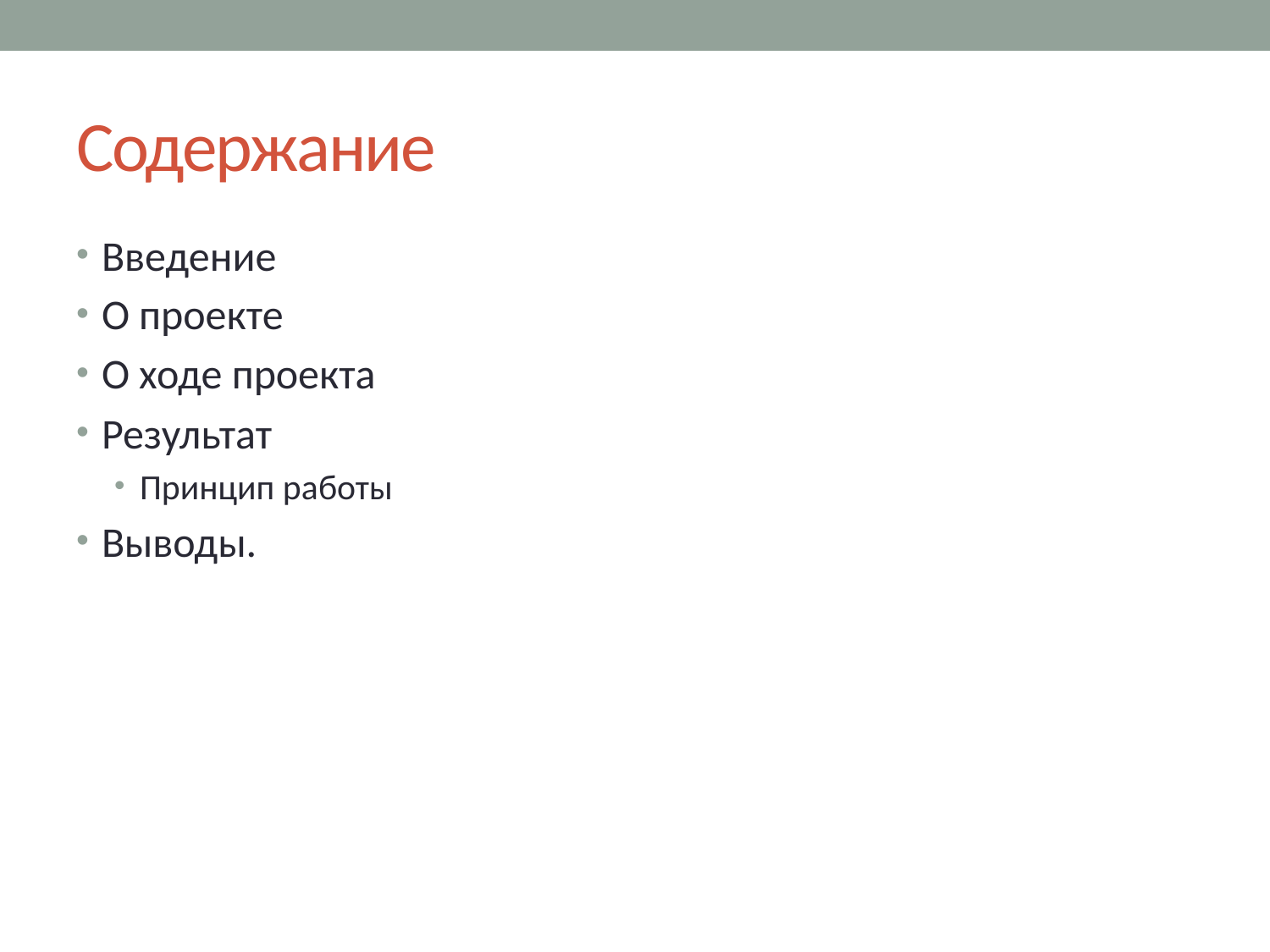

# Содержание
Введение
О проекте
О ходе проекта
Результат
Принцип работы
Выводы.